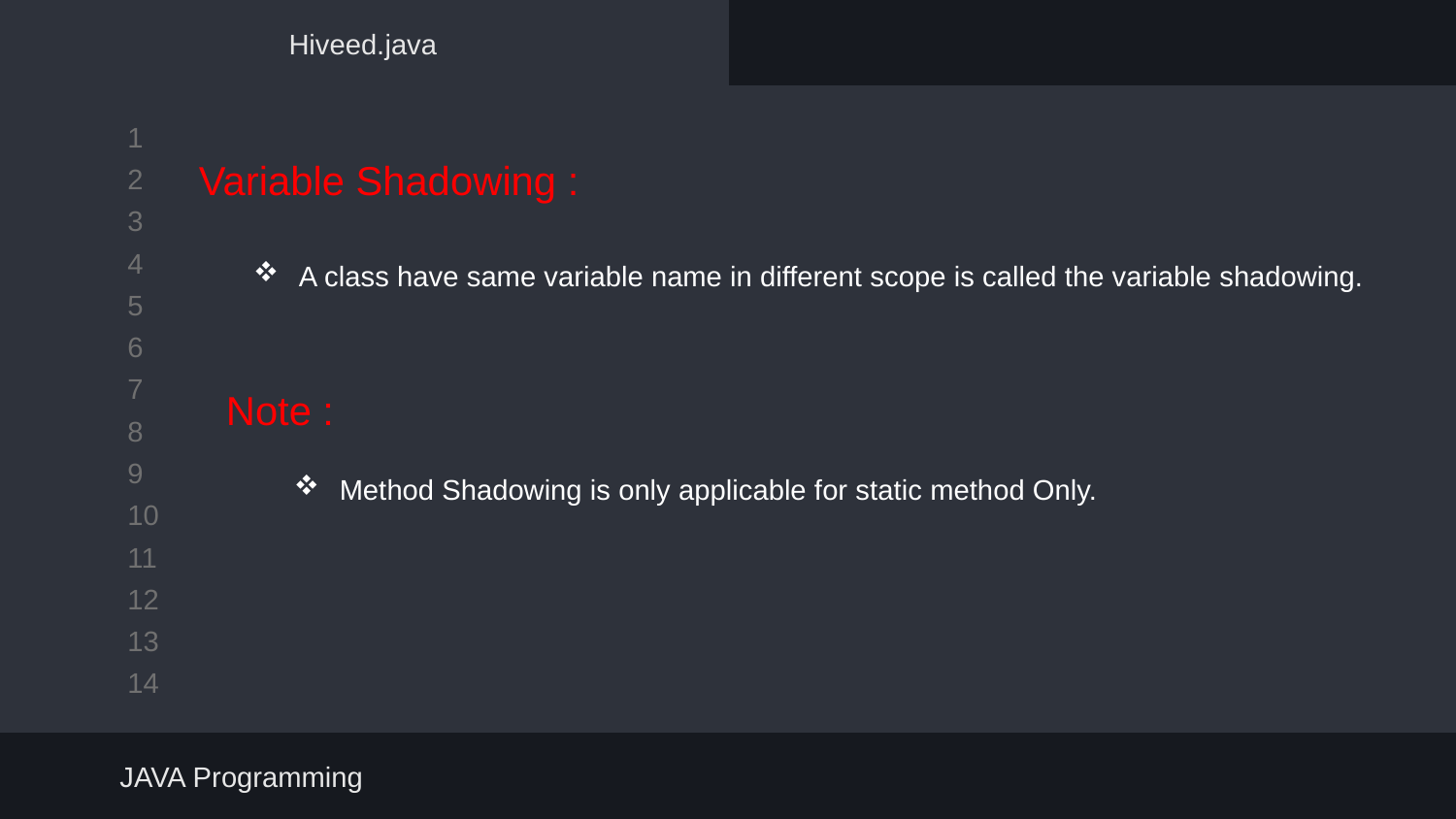

Hiveed.java
Variable Shadowing :
A class have same variable name in different scope is called the variable shadowing.
Note :
Method Shadowing is only applicable for static method Only.
JAVA Programming